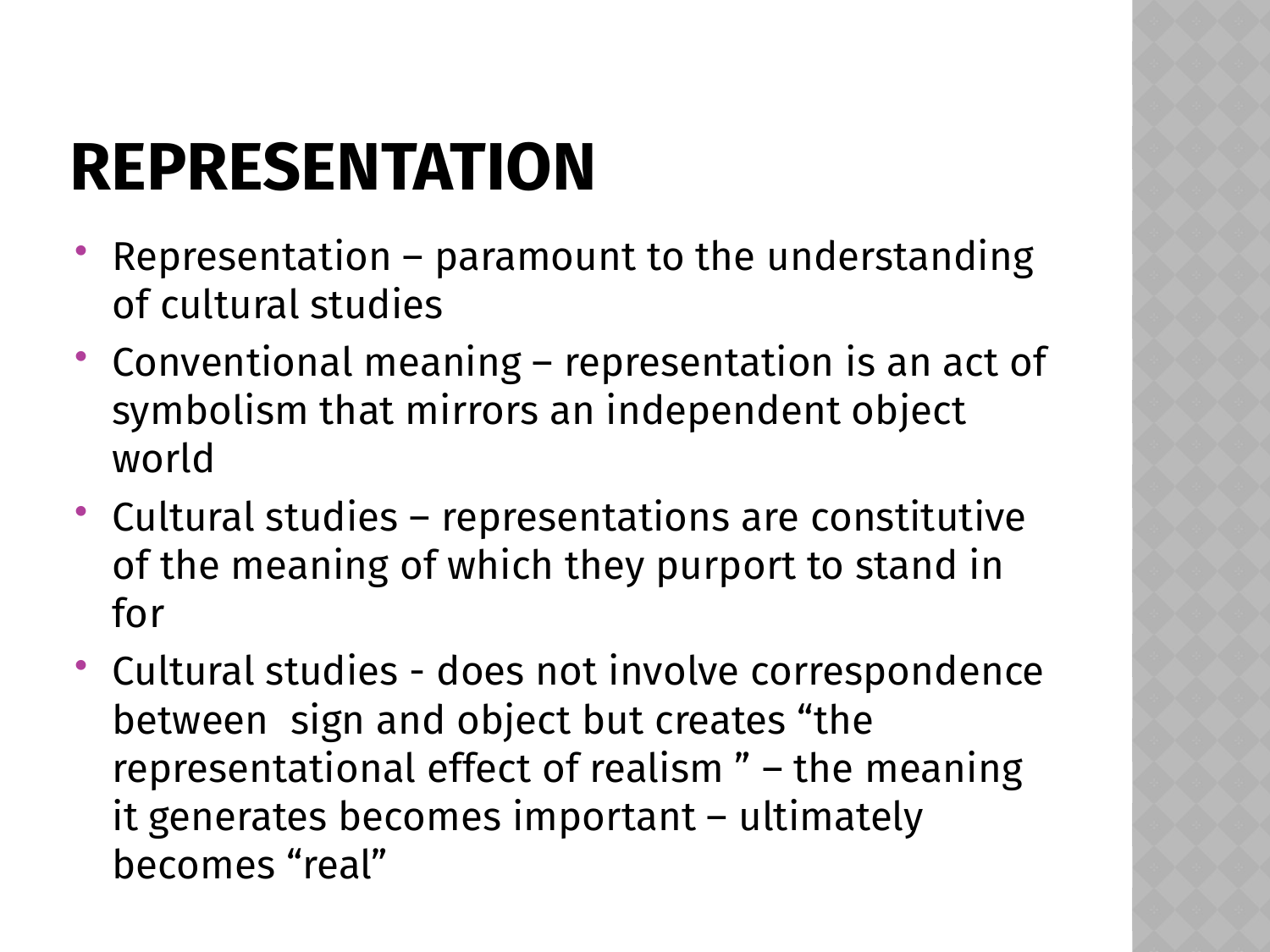

# Representation
Representation – paramount to the understanding of cultural studies
Conventional meaning – representation is an act of symbolism that mirrors an independent object world
Cultural studies – representations are constitutive of the meaning of which they purport to stand in for
Cultural studies - does not involve correspondence between  sign and object but creates “the representational effect of realism ” – the meaning it generates becomes important – ultimately becomes “real”